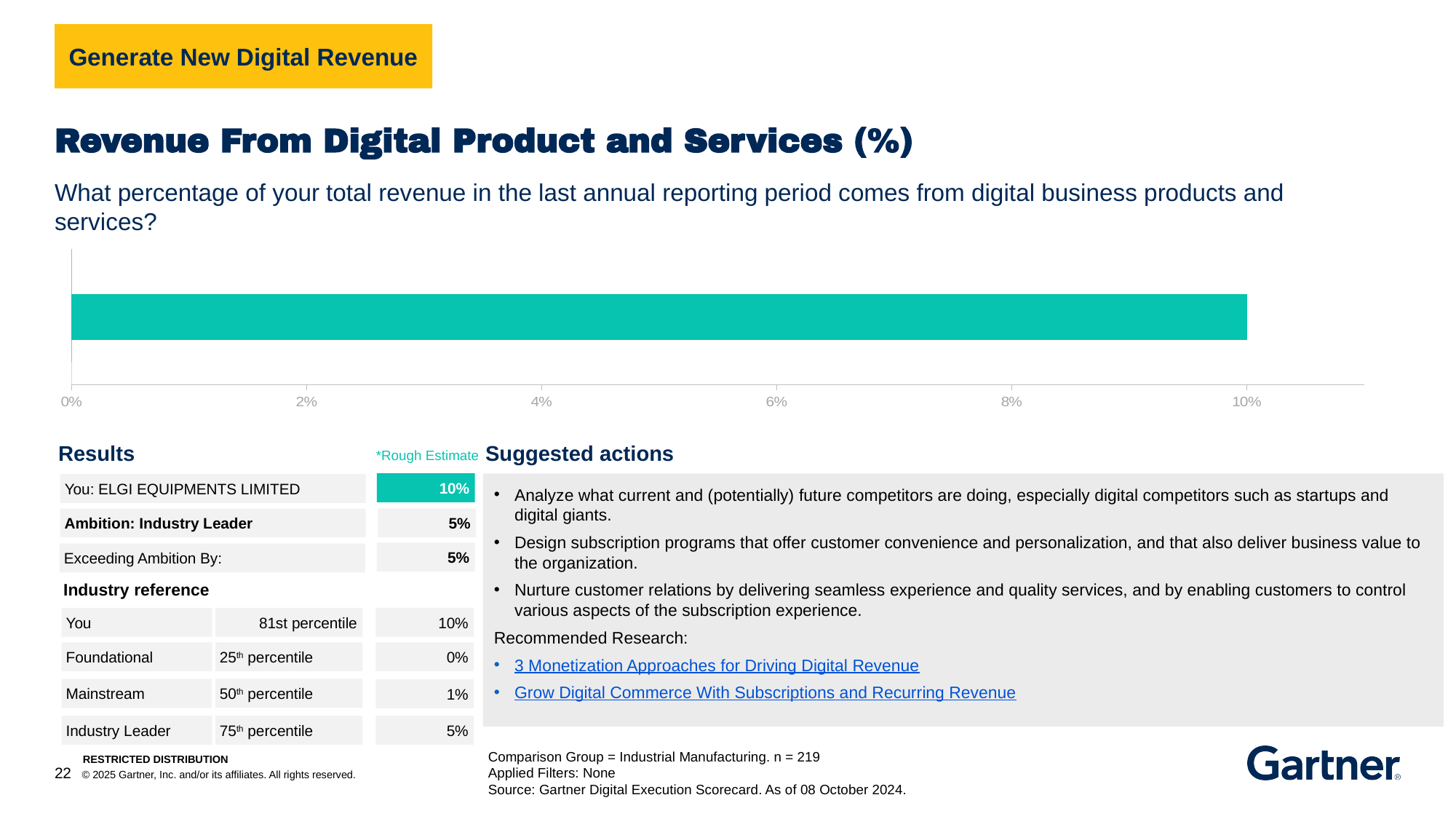

Generate New Digital Revenue
Revenue From Digital Product and Services (%)
What percentage of your total revenue in the last annual reporting period comes from digital business products and services?

### Chart

| Category | No data provided 1 | No data provided 2 | No Benchmark Available Yet | Benchmark Unavailable 2 | Client KPI GAP is better than Comparison 1 | Client KPI GAP is better than Comparison 2 | Client KPI GAP is worse than Comparison 1 | Client KPI GAP is worse than Comparison 2 | You no data provided | No Benchmark Available Yet | You better than comparison | You worse than comparison | Low Cohort Value as Target | Low Cohort Value | Median Cohort Value as Target | Median Cohort as Target | High Cohort Value as Target | High Cohort Value |
|---|---|---|---|---|---|---|---|---|---|---|---|---|---|---|---|---|---|---|
Results
Suggested actions
*Rough Estimate
10%
Analyze what current and (potentially) future competitors are doing, especially digital competitors such as startups and digital giants.
Design subscription programs that offer customer convenience and personalization, and that also deliver business value to the organization.
Nurture customer relations by delivering seamless experience and quality services, and by enabling customers to control various aspects of the subscription experience.
Recommended Research:
3 Monetization Approaches for Driving Digital Revenue
Grow Digital Commerce With Subscriptions and Recurring Revenue
You: ELGI EQUIPMENTS LIMITED
5%
Ambition: Industry Leader
5%
Exceeding Ambition By:
Industry reference
10%
You
81st percentile
0%
Foundational
25th percentile
50th percentile
Mainstream
1%
Industry Leader
75th percentile
5%
Comparison Group = Industrial Manufacturing. n = 219
Applied Filters: None
Source: Gartner Digital Execution Scorecard. As of 08 October 2024.